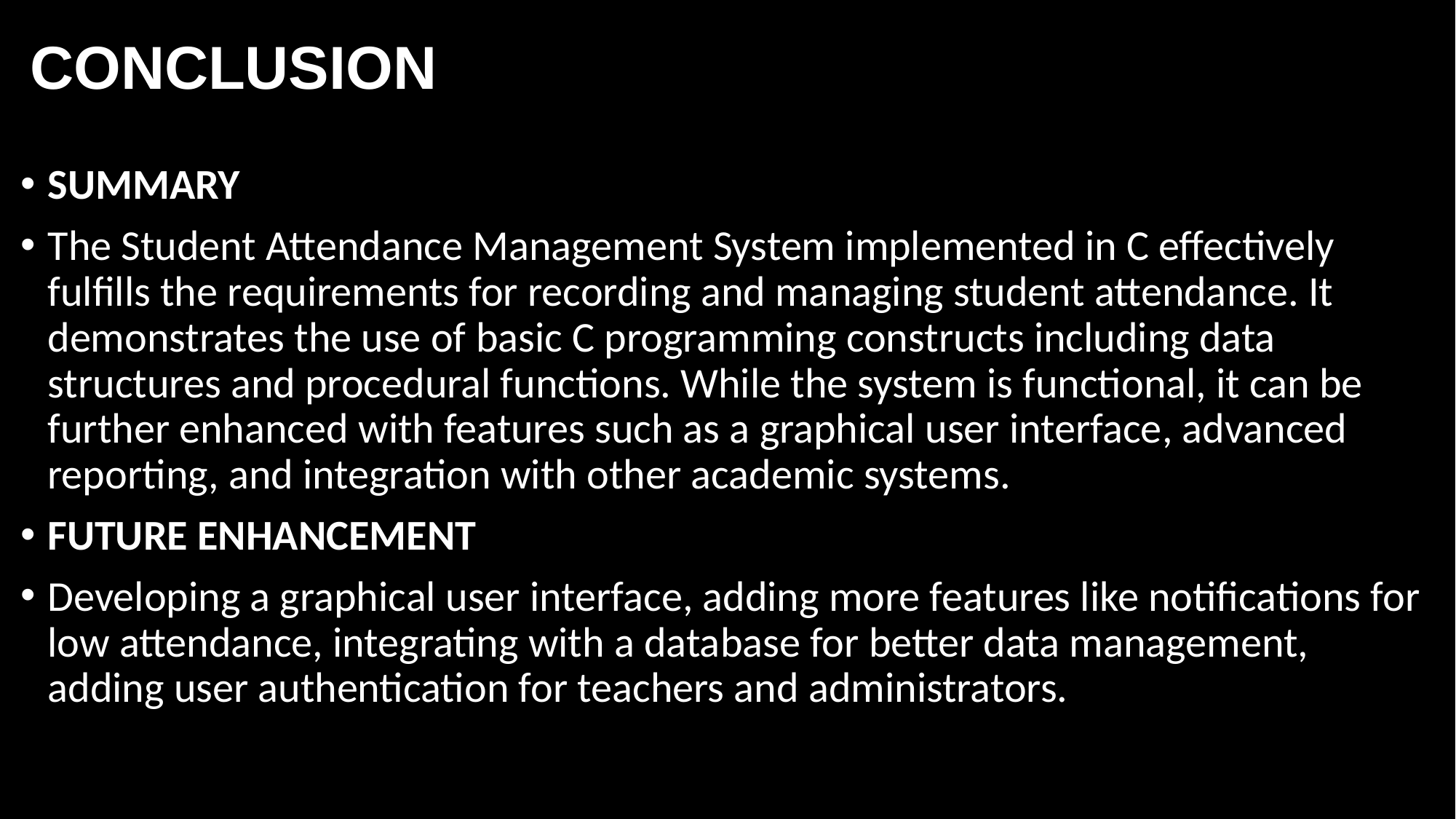

# CONCLUSION
SUMMARY
The Student Attendance Management System implemented in C effectively fulfills the requirements for recording and managing student attendance. It demonstrates the use of basic C programming constructs including data structures and procedural functions. While the system is functional, it can be further enhanced with features such as a graphical user interface, advanced reporting, and integration with other academic systems.
FUTURE ENHANCEMENT
Developing a graphical user interface, adding more features like notifications for low attendance, integrating with a database for better data management, adding user authentication for teachers and administrators.